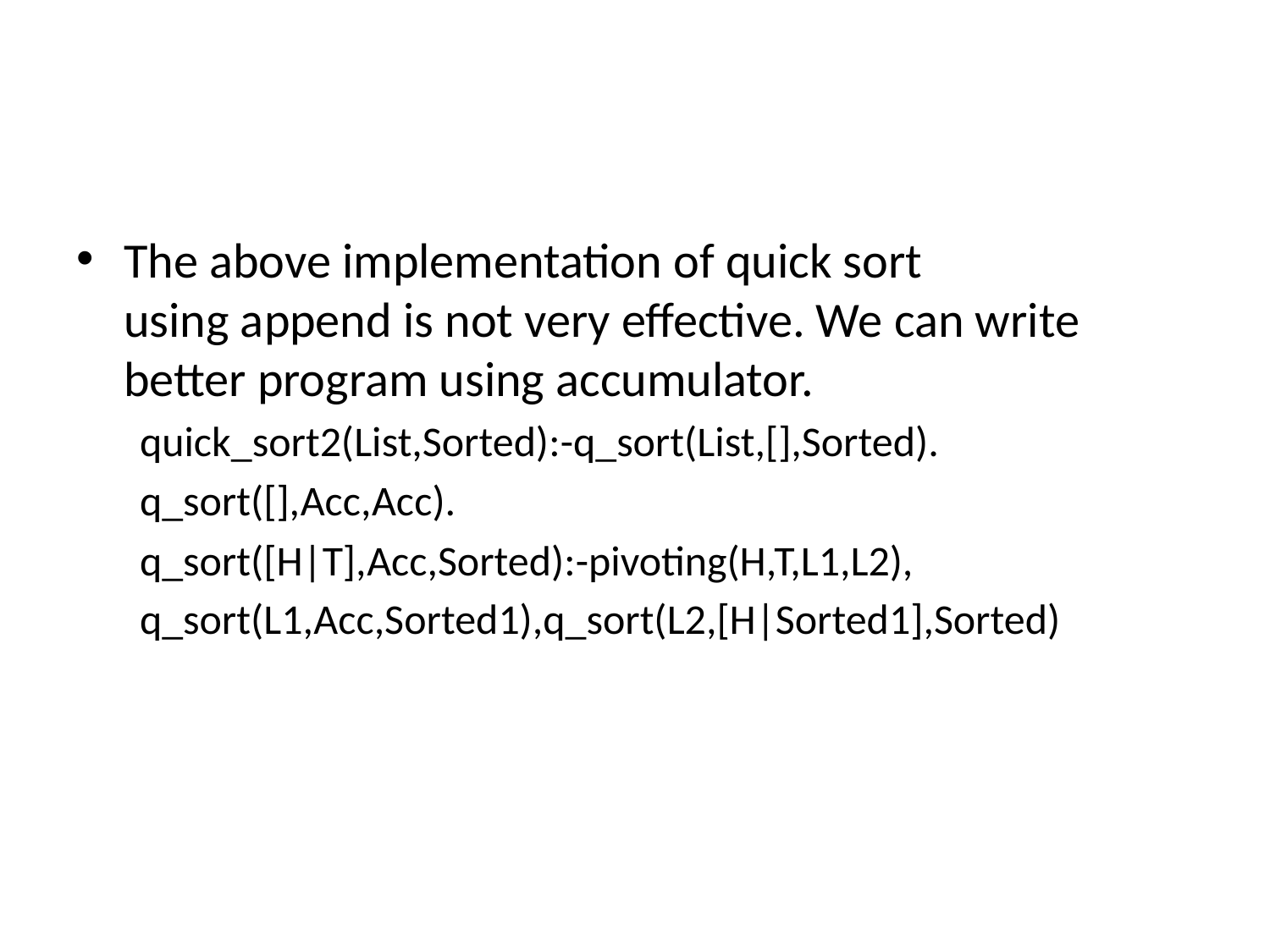

#
The above implementation of quick sort using append is not very effective. We can write better program using accumulator.
quick_sort2(List,Sorted):-q_sort(List,[],Sorted).
q_sort([],Acc,Acc).
q_sort([H|T],Acc,Sorted):-pivoting(H,T,L1,L2),
q_sort(L1,Acc,Sorted1),q_sort(L2,[H|Sorted1],Sorted)